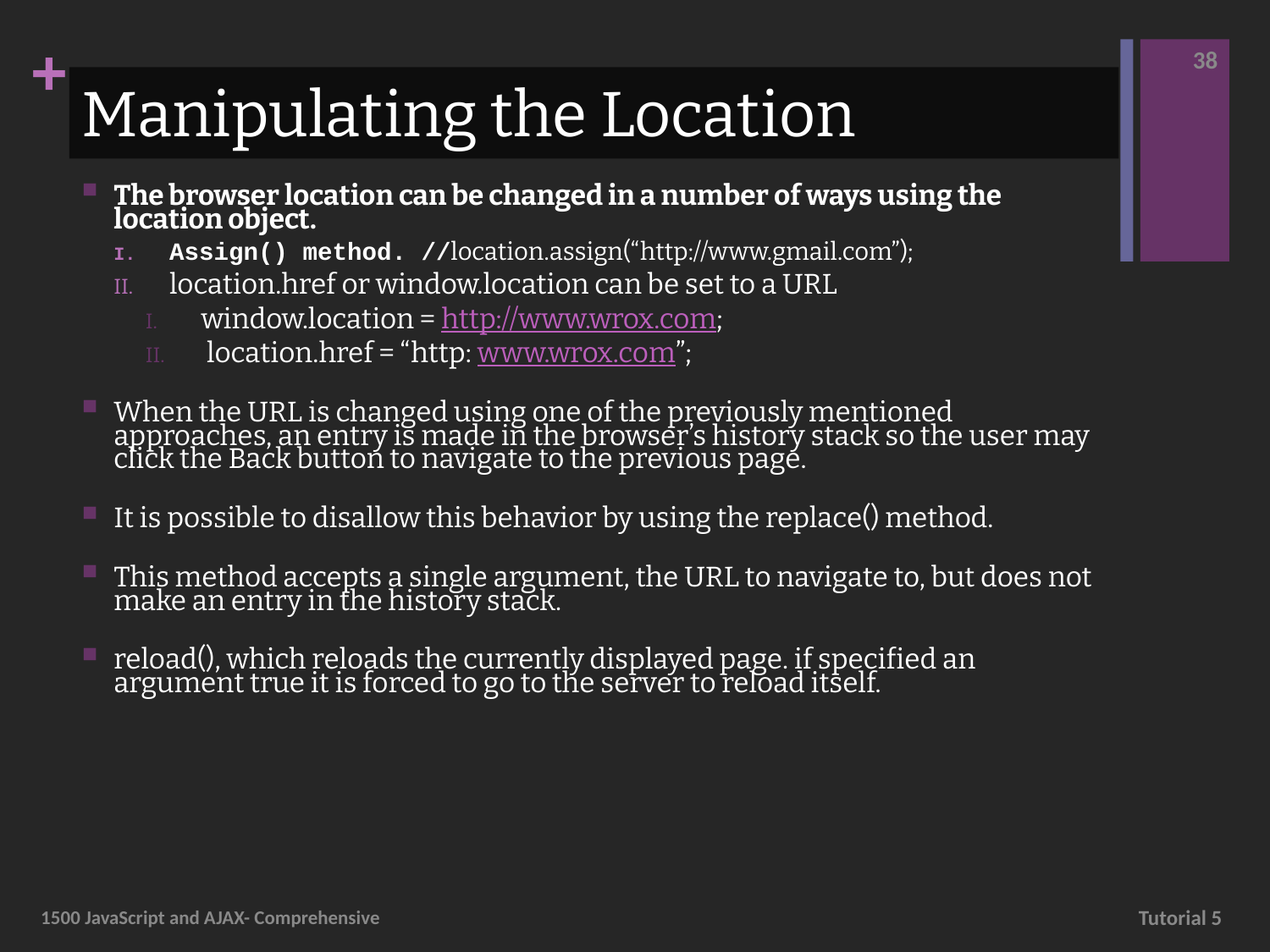

38
# Manipulating the Location
The browser location can be changed in a number of ways using the location object.
Assign() method. //location.assign(“http://www.gmail.com”);
location.href or window.location can be set to a URL
window.location = http://www.wrox.com;
 location.href = “http: www.wrox.com”;
When the URL is changed using one of the previously mentioned approaches, an entry is made in the browser’s history stack so the user may click the Back button to navigate to the previous page.
It is possible to disallow this behavior by using the replace() method.
This method accepts a single argument, the URL to navigate to, but does not make an entry in the history stack.
reload(), which reloads the currently displayed page. if specified an argument true it is forced to go to the server to reload itself.
1500 JavaScript and AJAX- Comprehensive
Tutorial 5